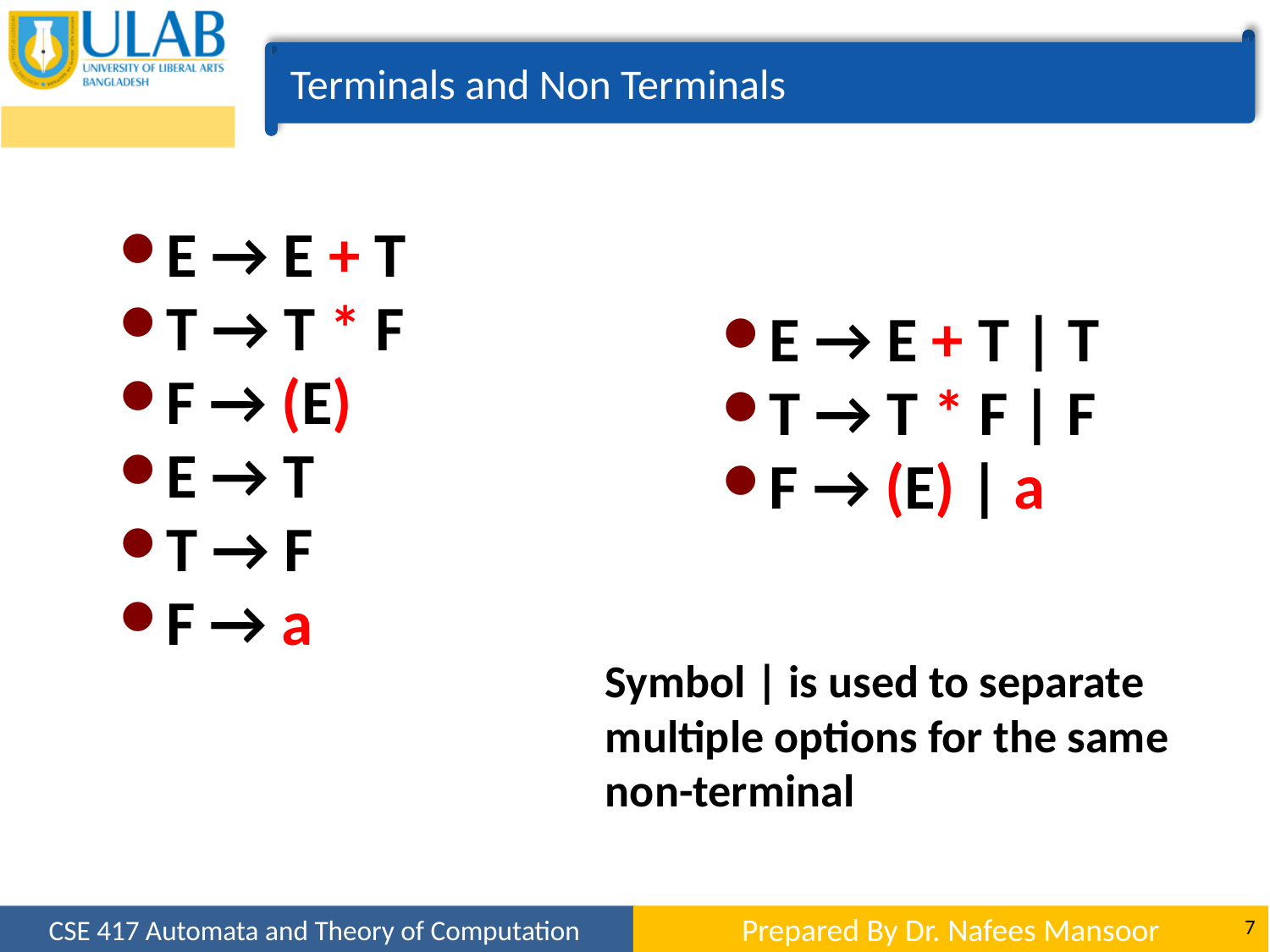

Terminals and Non Terminals
E → E + T
T → T * F
F → (E)
E → T
T → F
F → a

E → E + T | T
T → T * F | F
F → (E) | a
Symbol | is used to separate multiple options for the same non-terminal